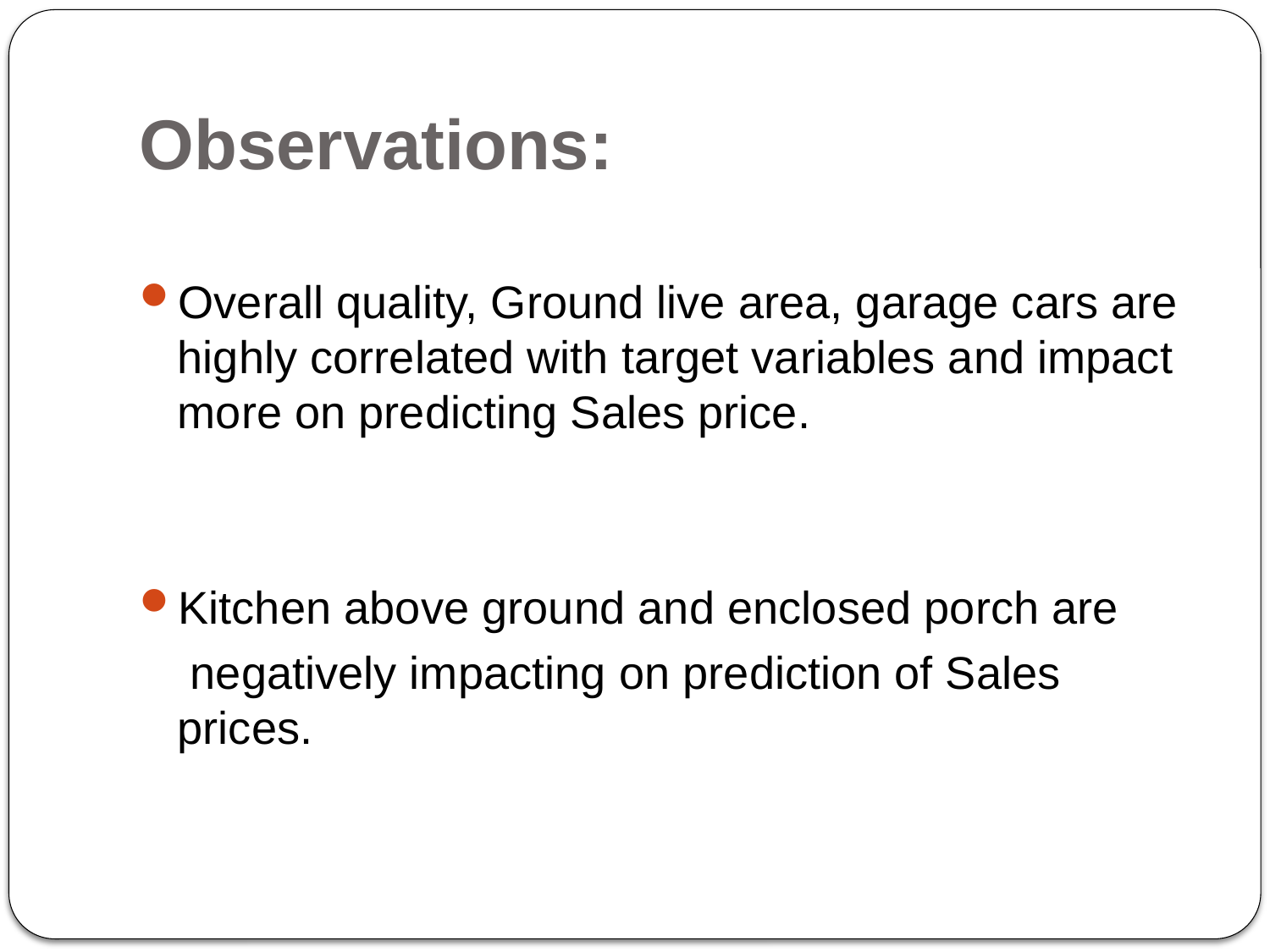

# Observations:

Overall quality, Ground live area, garage cars are highly correlated with target variables and impact more on predicting Sales price.

Kitchen above ground and enclosed porch are
    negatively impacting on prediction of Sales prices.